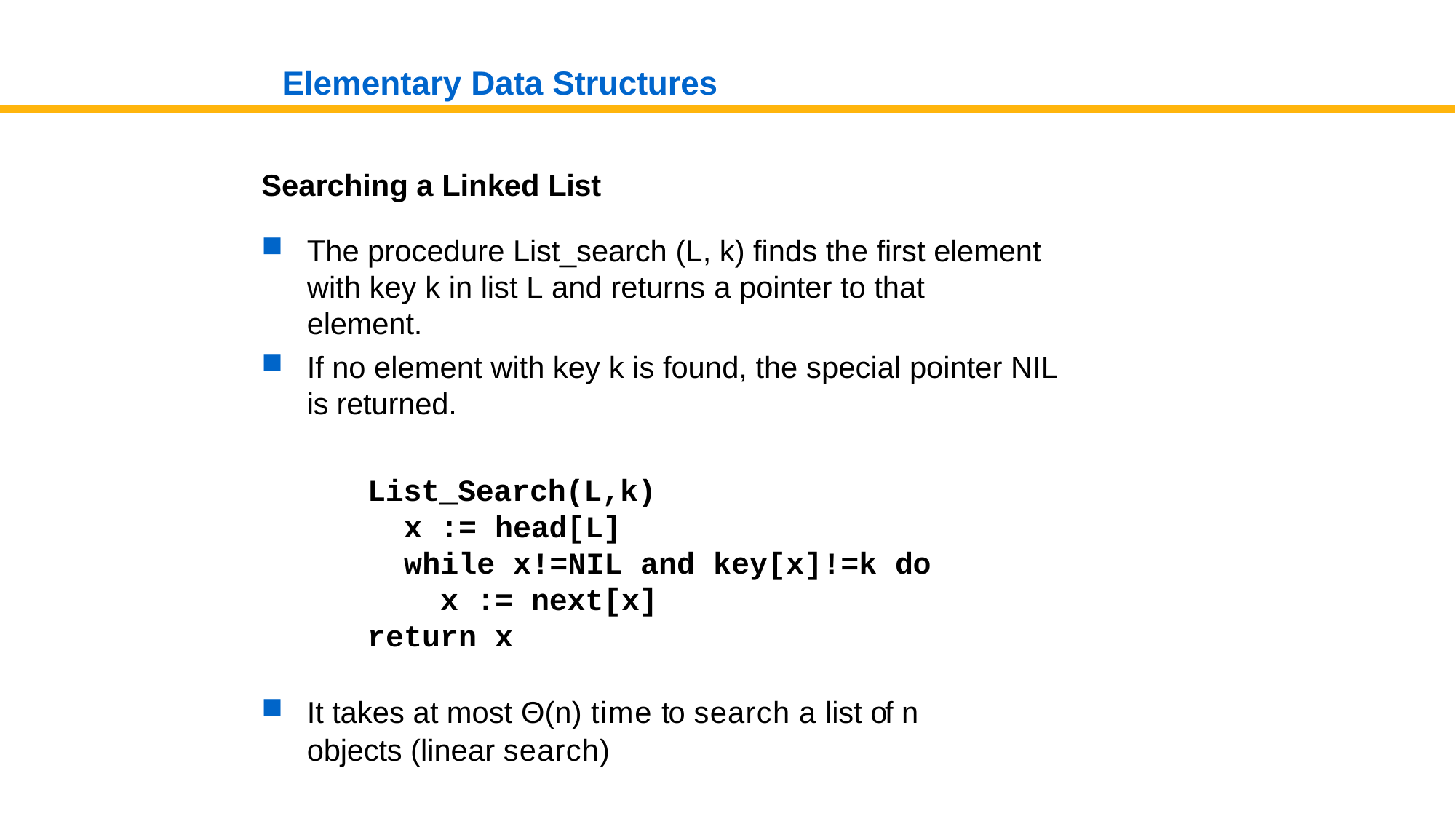

# Elementary Data Structures
Searching a Linked List
The procedure List_search (L, k) finds the first element with key k in list L and returns a pointer to that element.
If no element with key k is found, the special pointer NIL is returned.

List_Search(L,k) x := head[L]
while x!=NIL and key[x]!=k do x := next[x]
return x

It takes at most Θ(n) time to search a list of n objects (linear search)
Data Structures and Algorithms (161)